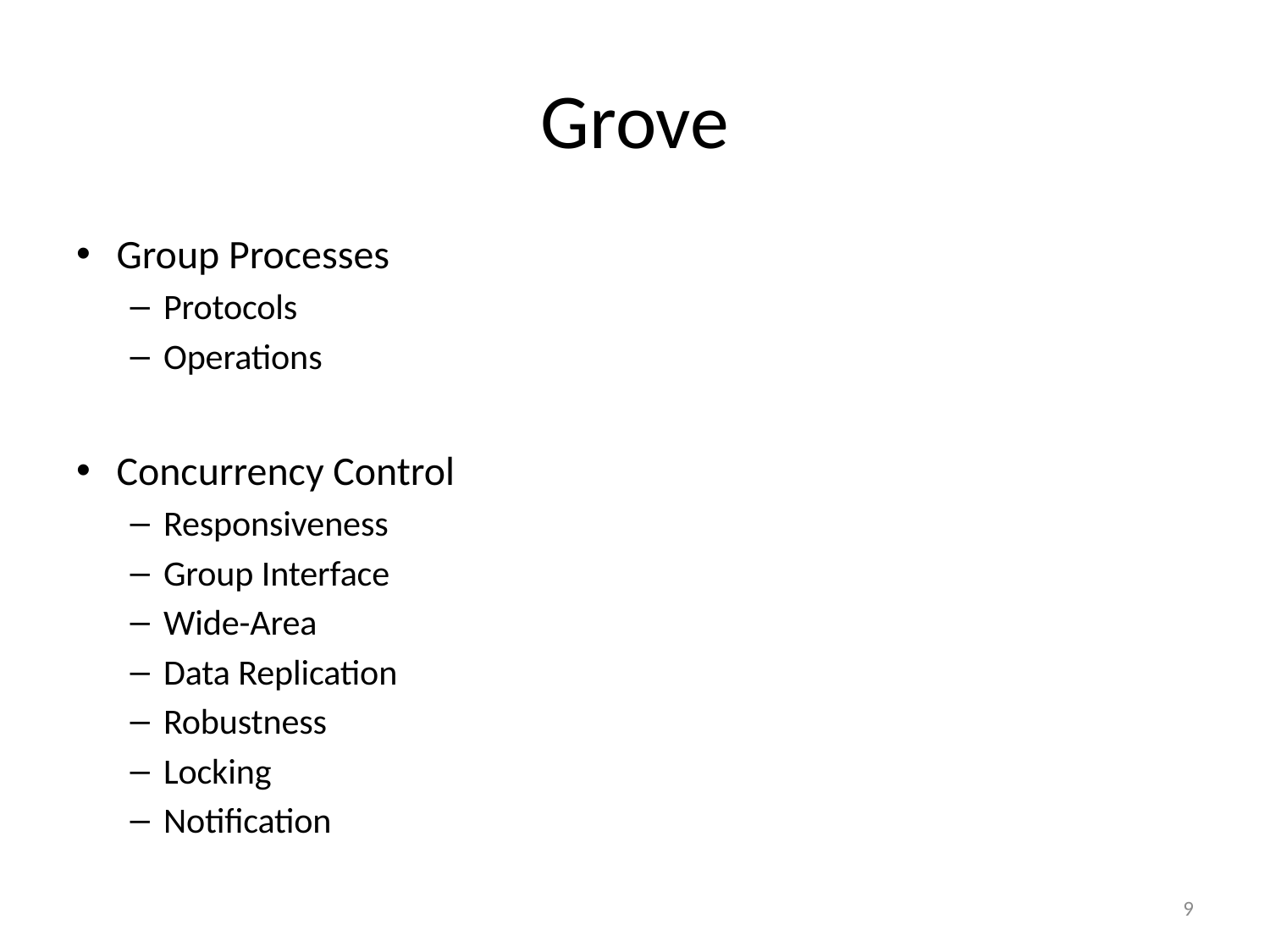

# Grove
Group Processes
Protocols
Operations

Concurrency Control
Responsiveness
Group Interface
Wide-Area
Data Replication
Robustness
Locking
Notification
9